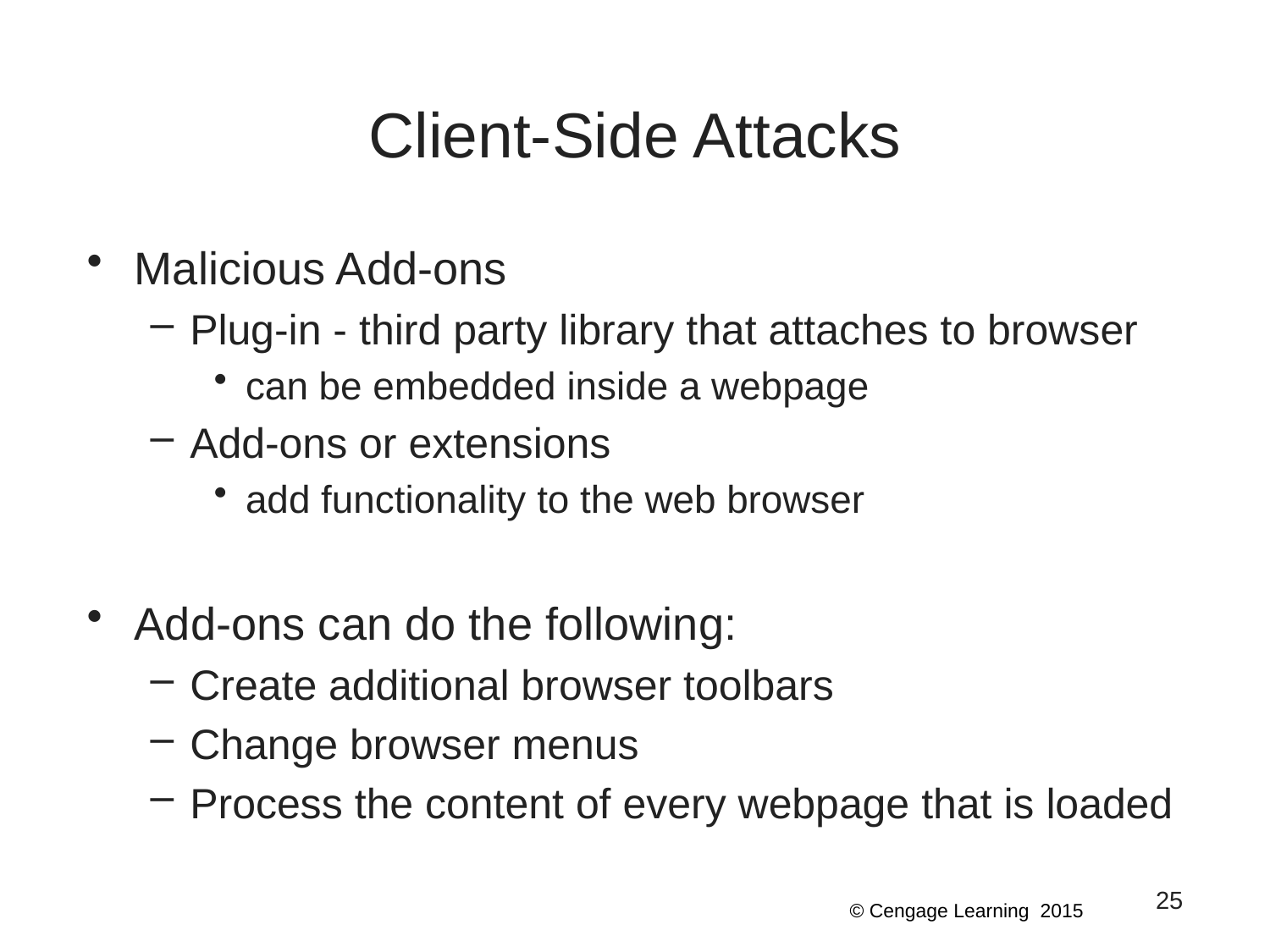

# Client-Side Attacks
Malicious Add-ons
Plug-in - third party library that attaches to browser
can be embedded inside a webpage
Add-ons or extensions
add functionality to the web browser

Add-ons can do the following:
Create additional browser toolbars
Change browser menus
Process the content of every webpage that is loaded

25